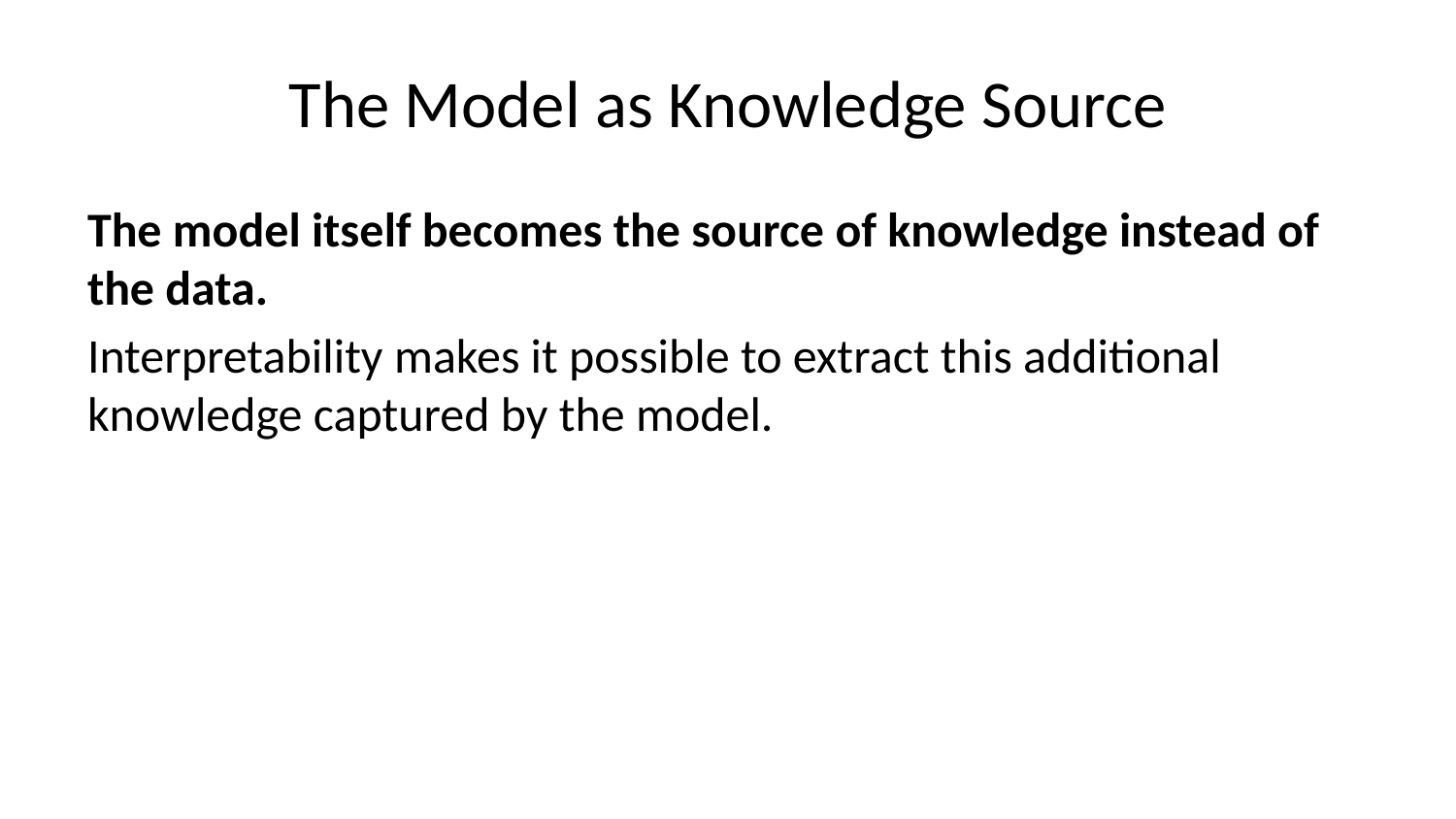

# The Model as Knowledge Source
The model itself becomes the source of knowledge instead of the data.
Interpretability makes it possible to extract this additional knowledge captured by the model.